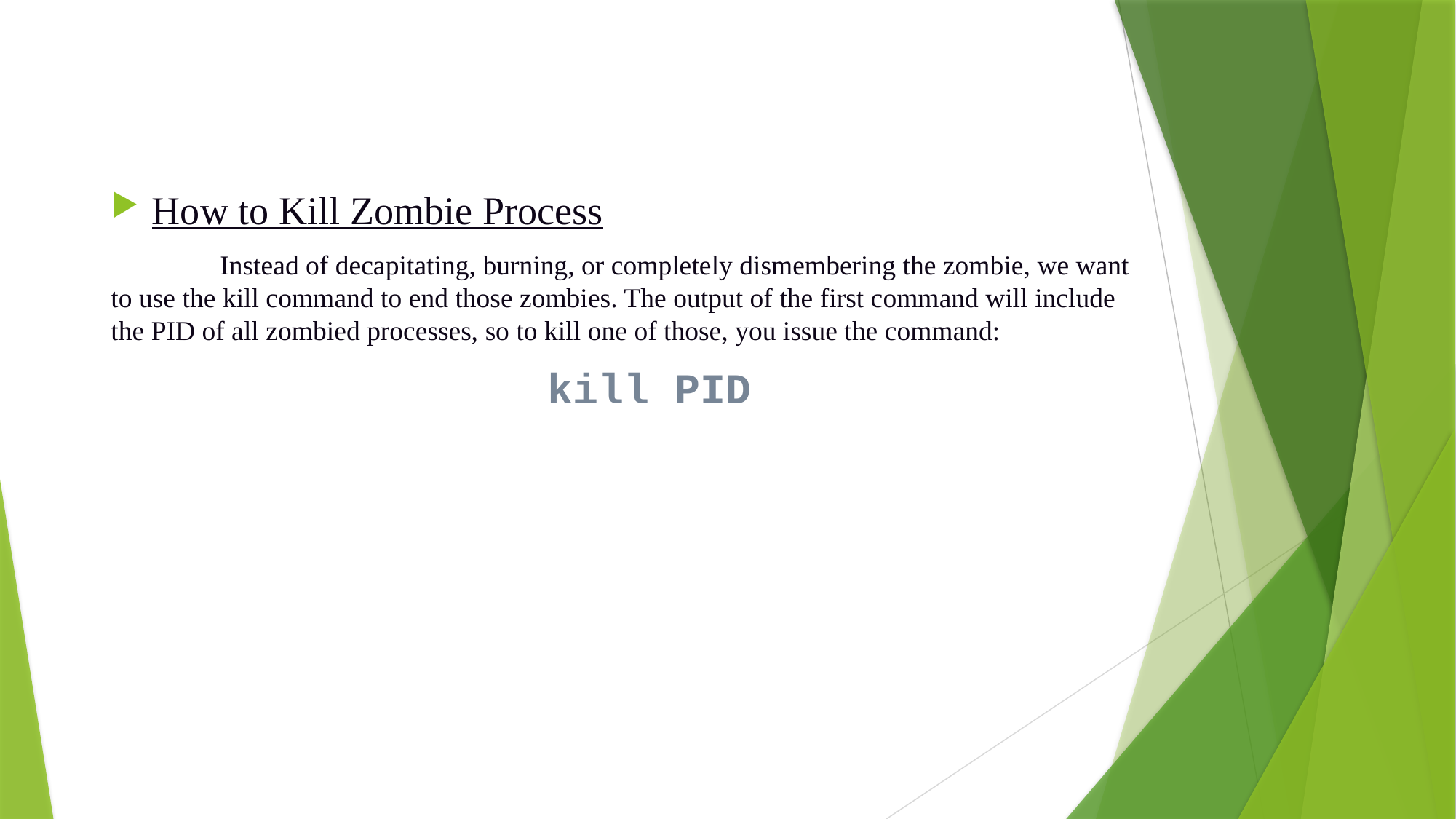

#

How to Kill Zombie Process
	Instead of decapitating, burning, or completely dismembering the zombie, we want to use the kill command to end those zombies. The output of the first command will include the PID of all zombied processes, so to kill one of those, you issue the command:
				kill PID